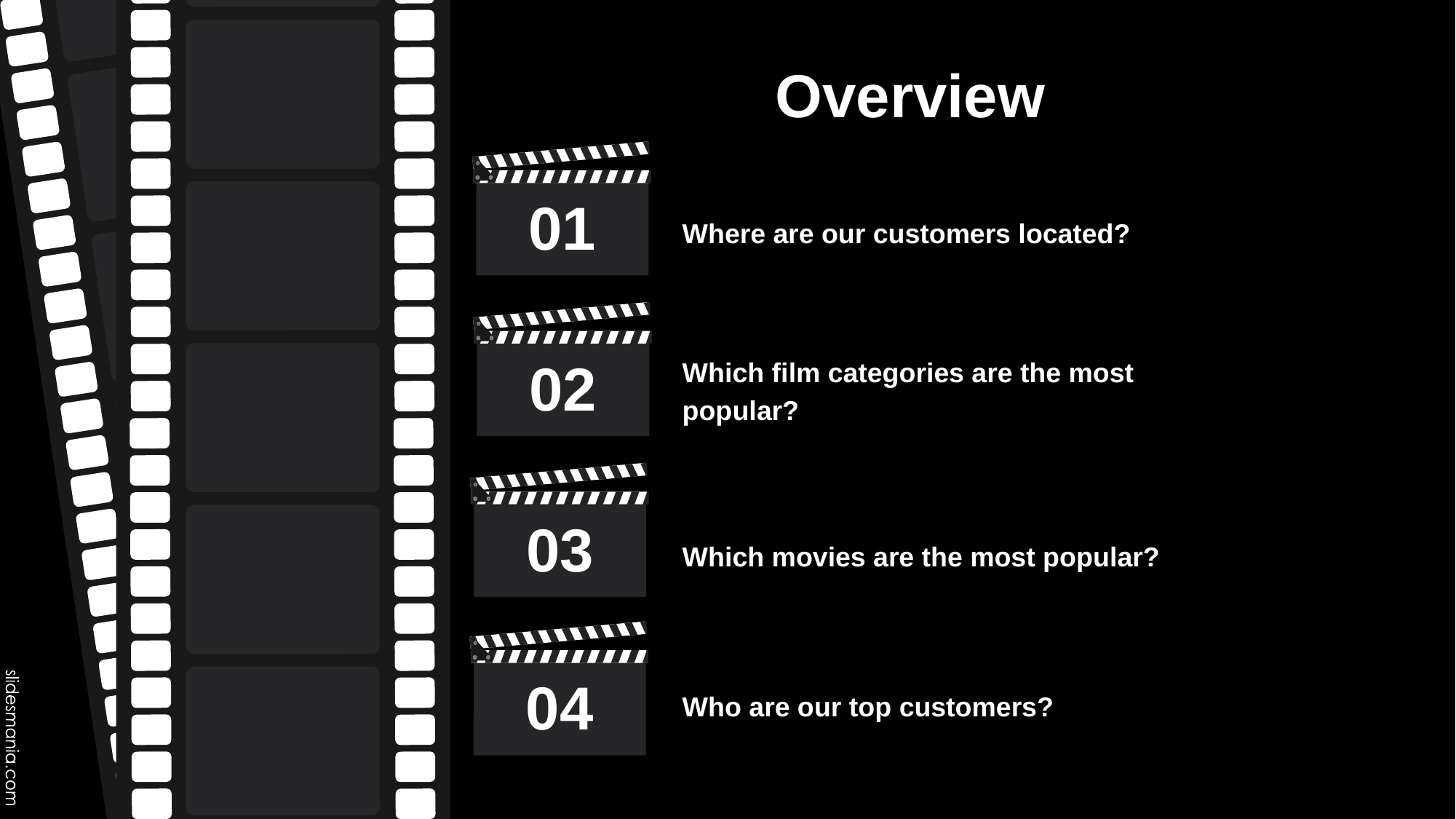

# Overview

01
Where are our customers located?

02
Which film categories are the most popular?

03
Which movies are the most popular?

04
Who are our top customers?